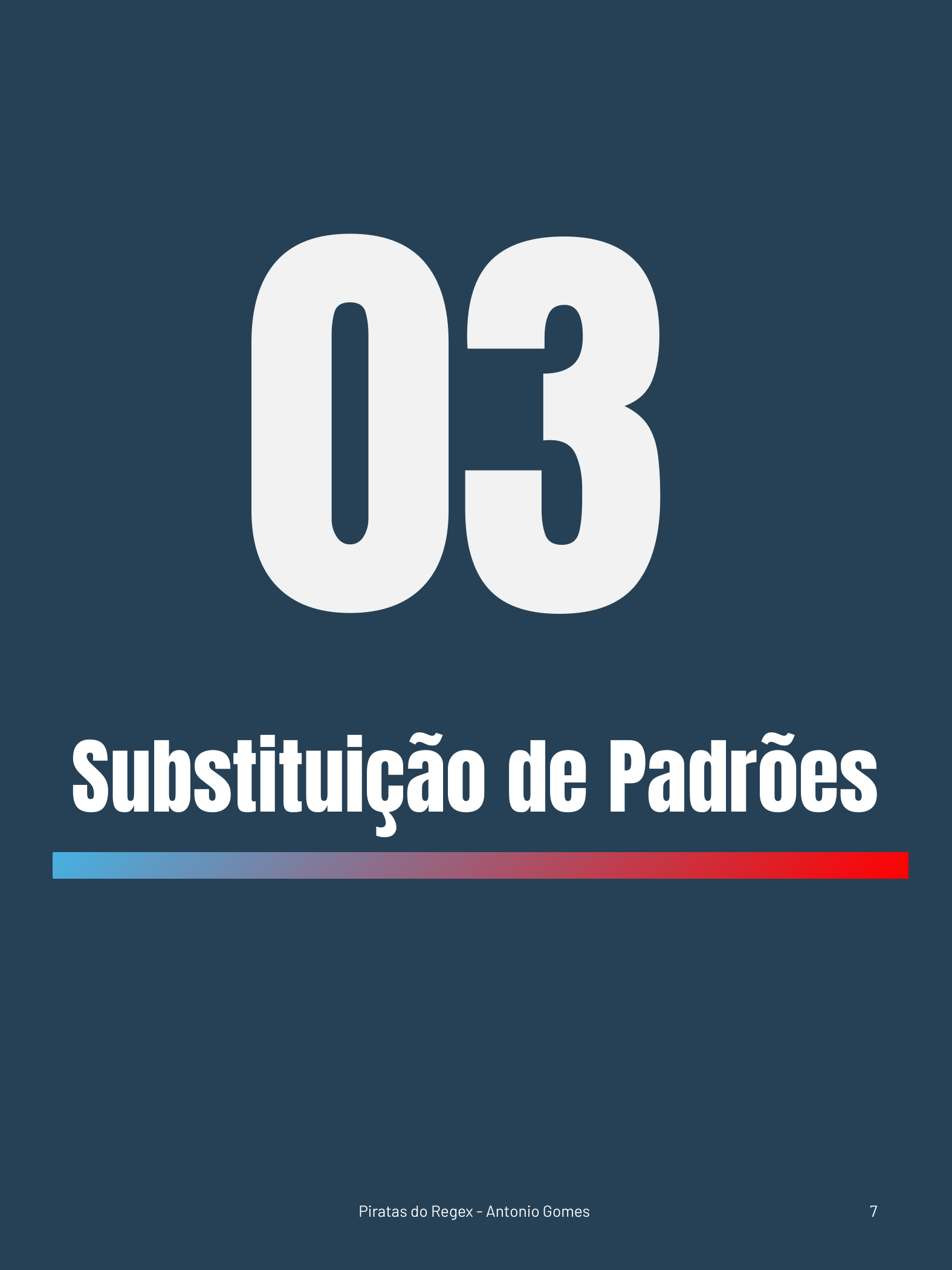

03
Substituição de Padrões

Piratas do Regex - Antonio Gomes
7